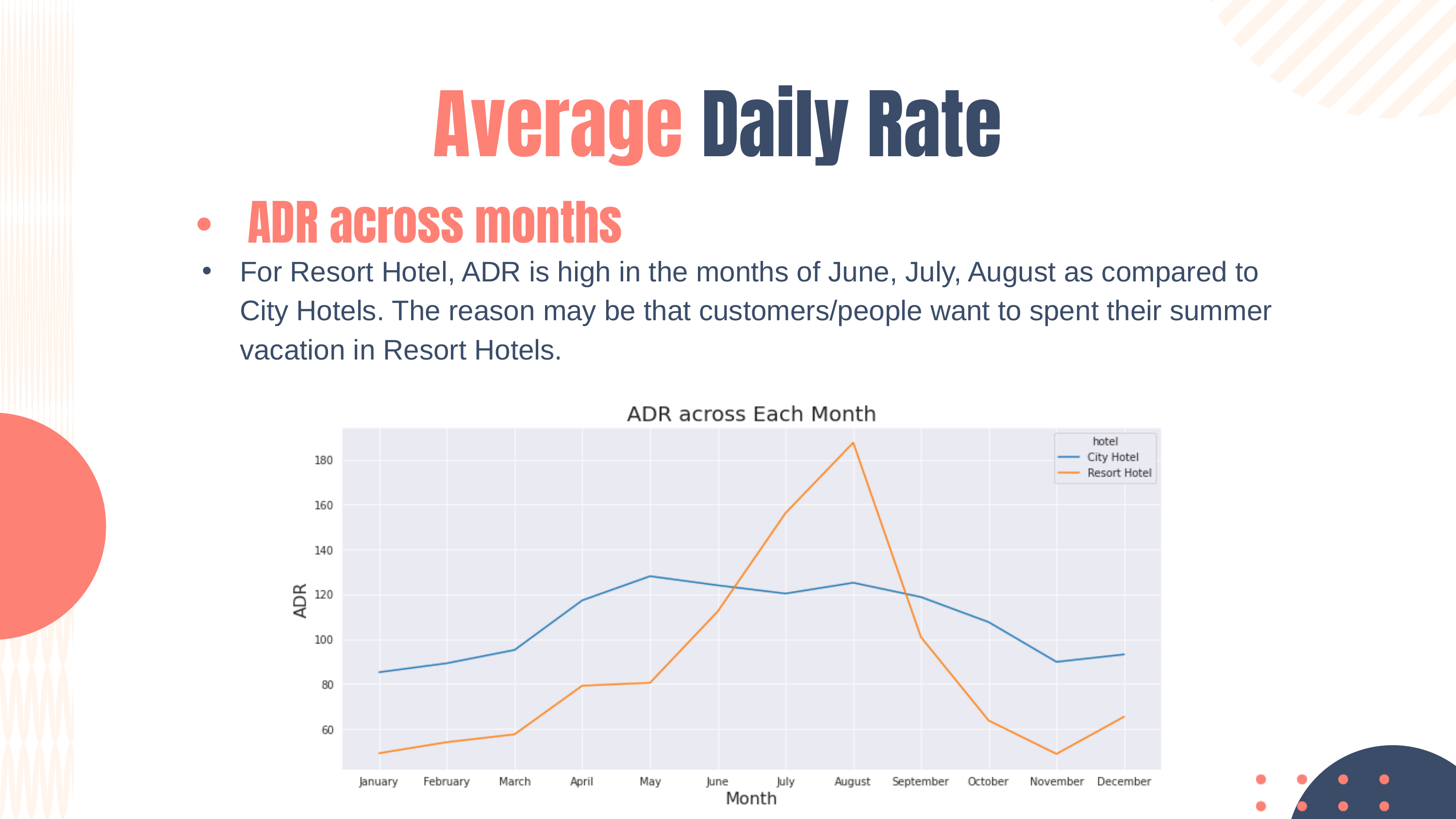

Average Daily Rate

ADR across months
For Resort Hotel, ADR is high in the months of June, July, August as compared to City Hotels. The reason may be that customers/people want to spent their summer vacation in Resort Hotels.